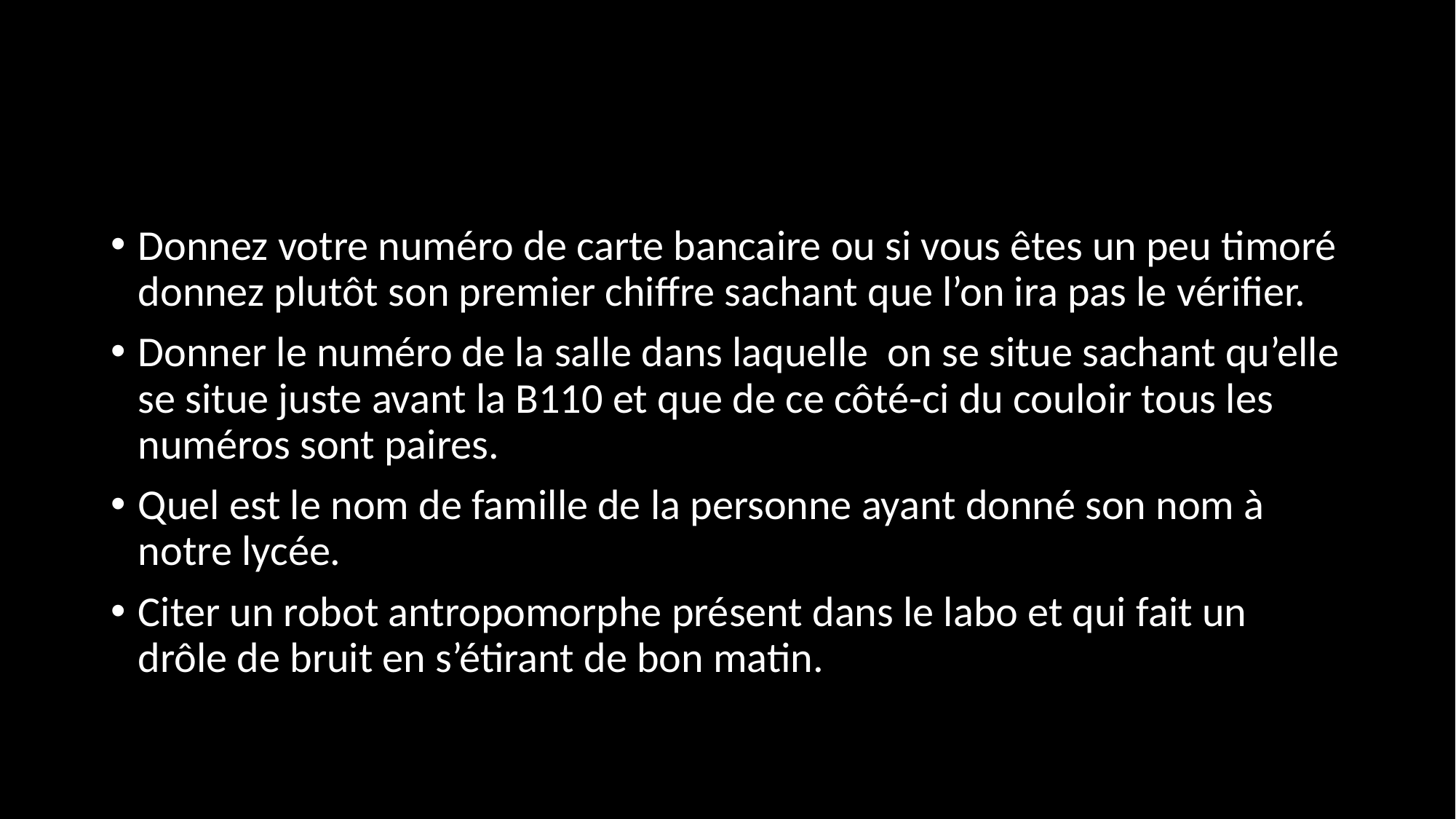

#
Donnez votre numéro de carte bancaire ou si vous êtes un peu timoré donnez plutôt son premier chiffre sachant que l’on ira pas le vérifier.
Donner le numéro de la salle dans laquelle  on se situe sachant qu’elle se situe juste avant la B110 et que de ce côté-ci du couloir tous les numéros sont paires.
Quel est le nom de famille de la personne ayant donné son nom à notre lycée.
Citer un robot antropomorphe présent dans le labo et qui fait un drôle de bruit en s’étirant de bon matin.